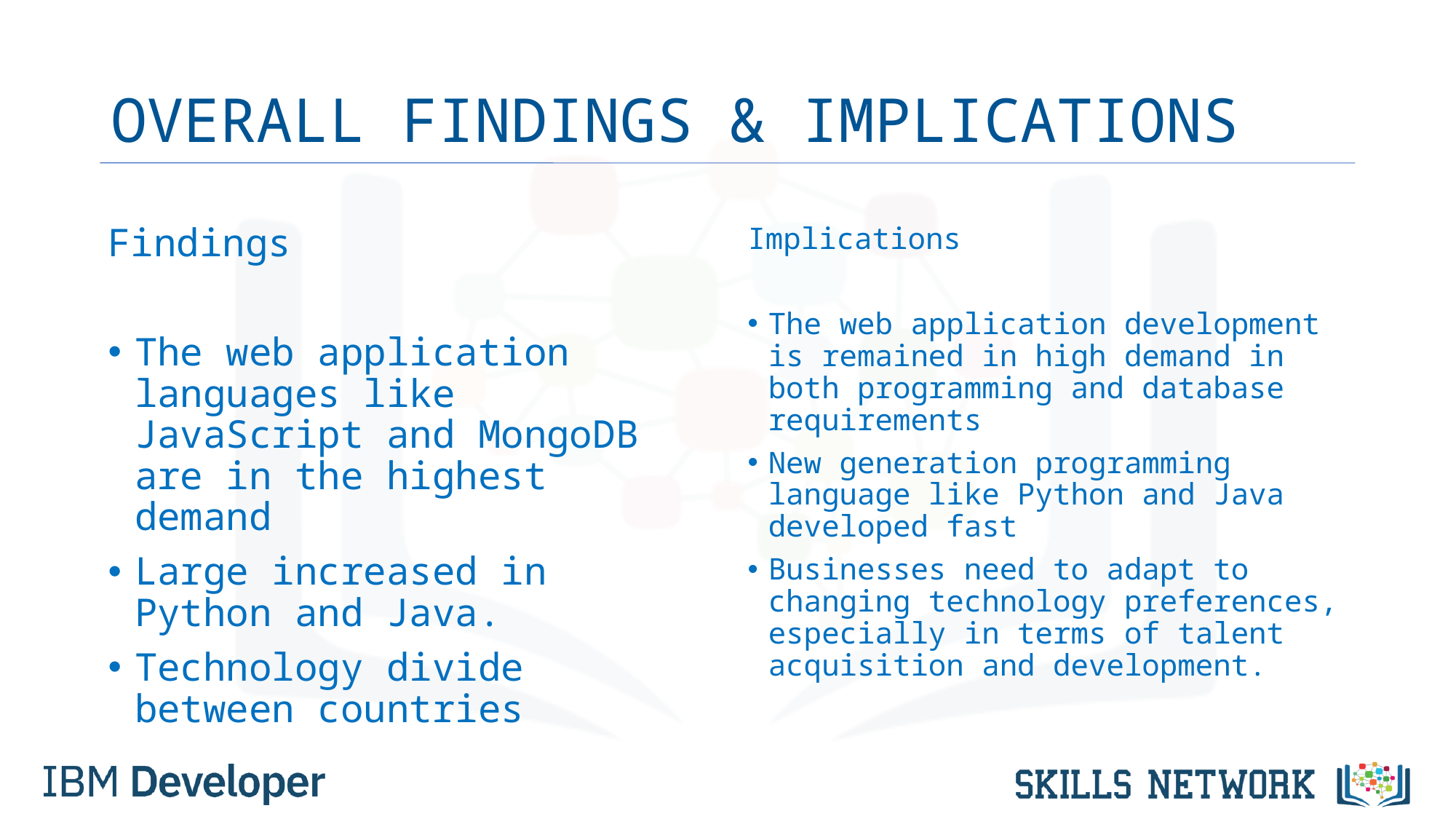

# OVERALL FINDINGS & IMPLICATIONS
Findings

The web application languages like JavaScript and MongoDB are in the highest demand
Large increased in Python and Java.
Technology divide between countries
Implications

The web application development is remained in high demand in both programming and database requirements
New generation programming language like Python and Java developed fast
Businesses need to adapt to changing technology preferences, especially in terms of talent acquisition and development.